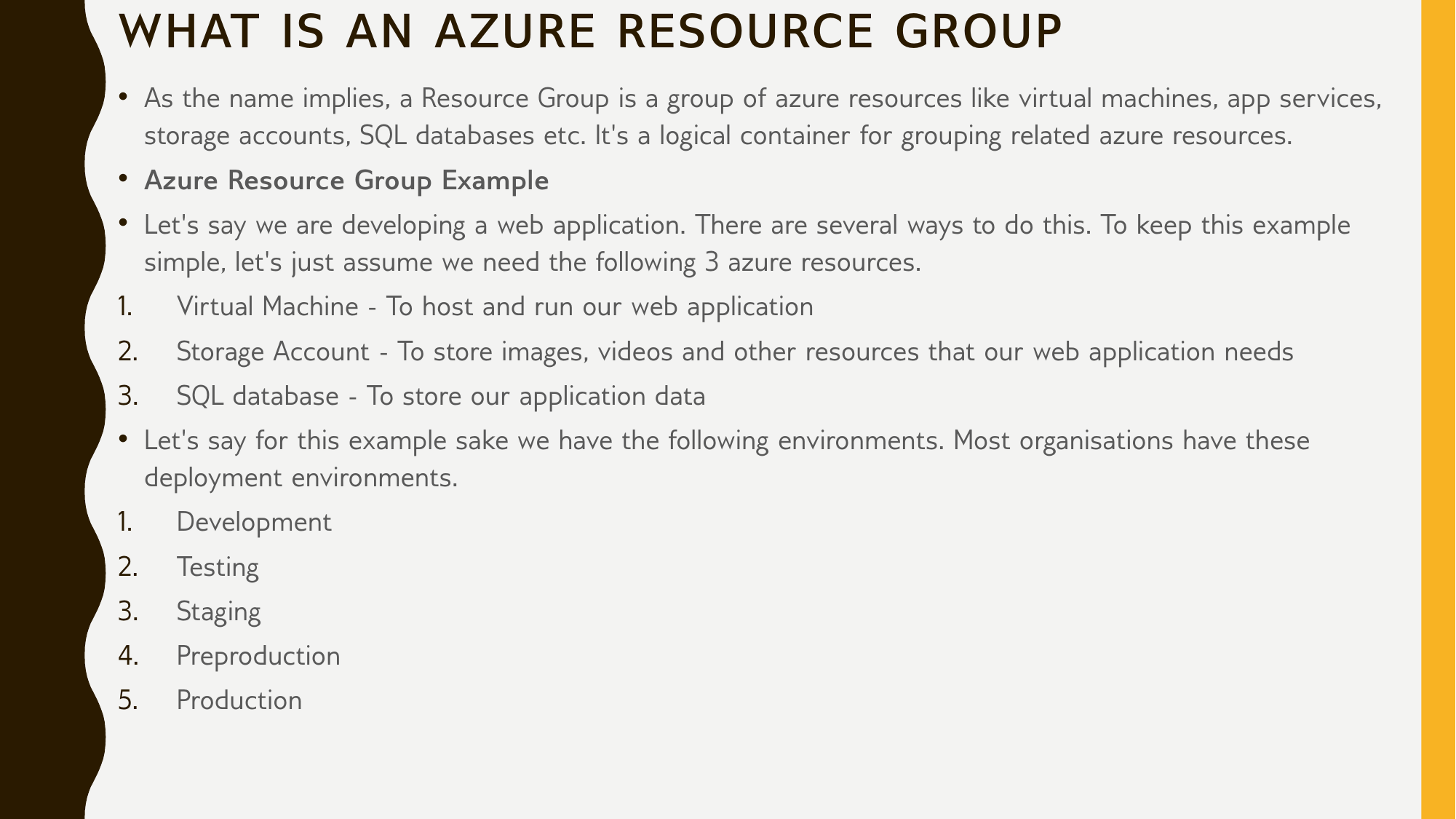

# What is an Azure Resource Group
As the name implies, a Resource Group is a group of azure resources like virtual machines, app services, storage accounts, SQL databases etc. It's a logical container for grouping related azure resources.
Azure Resource Group Example
Let's say we are developing a web application. There are several ways to do this. To keep this example simple, let's just assume we need the following 3 azure resources.
Virtual Machine - To host and run our web application
Storage Account - To store images, videos and other resources that our web application needs
SQL database - To store our application data
Let's say for this example sake we have the following environments. Most organisations have these deployment environments.
Development
Testing
Staging
Preproduction
Production